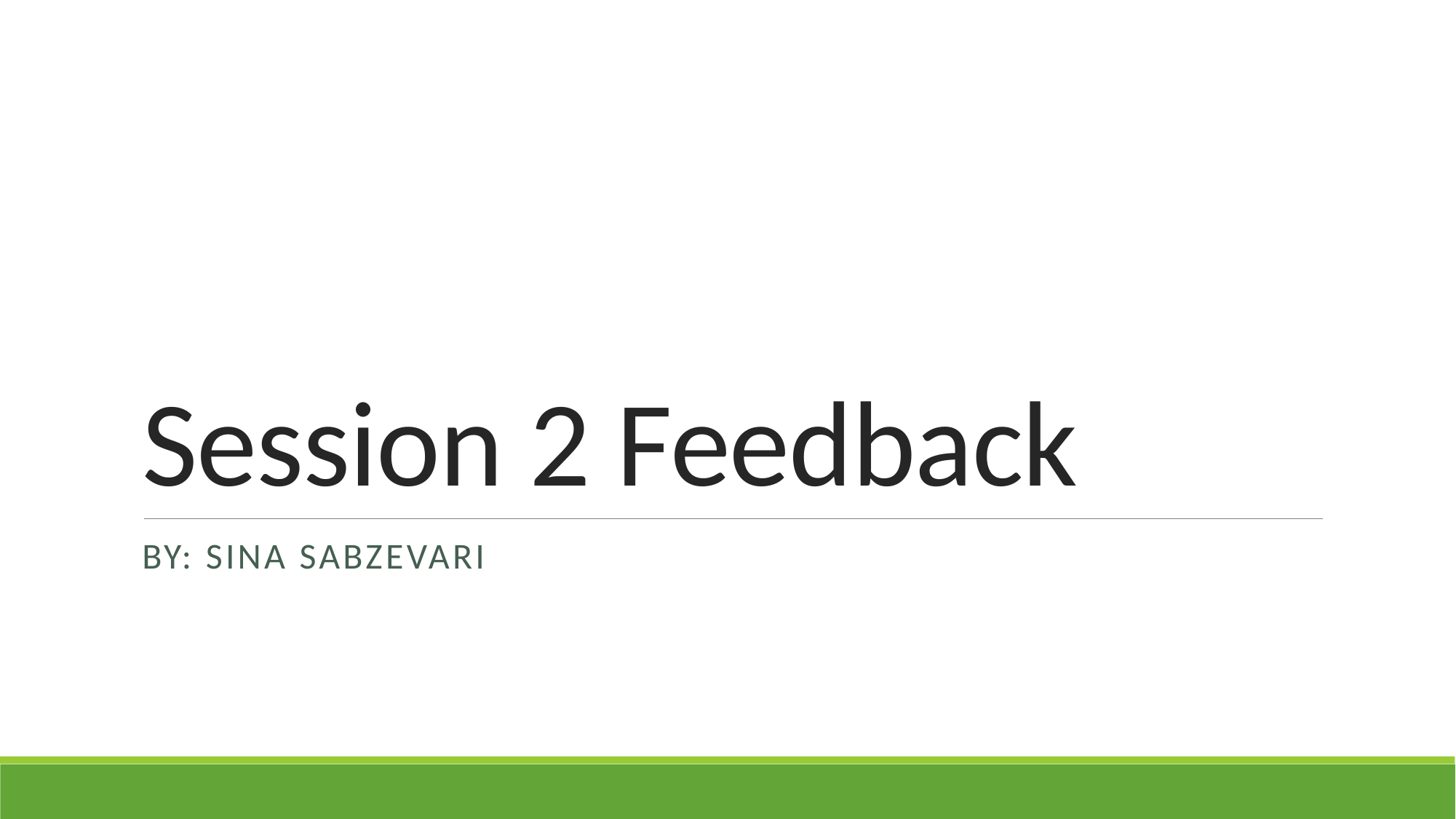

# Session 2 Feedback
BY: SINA SABZEVARI